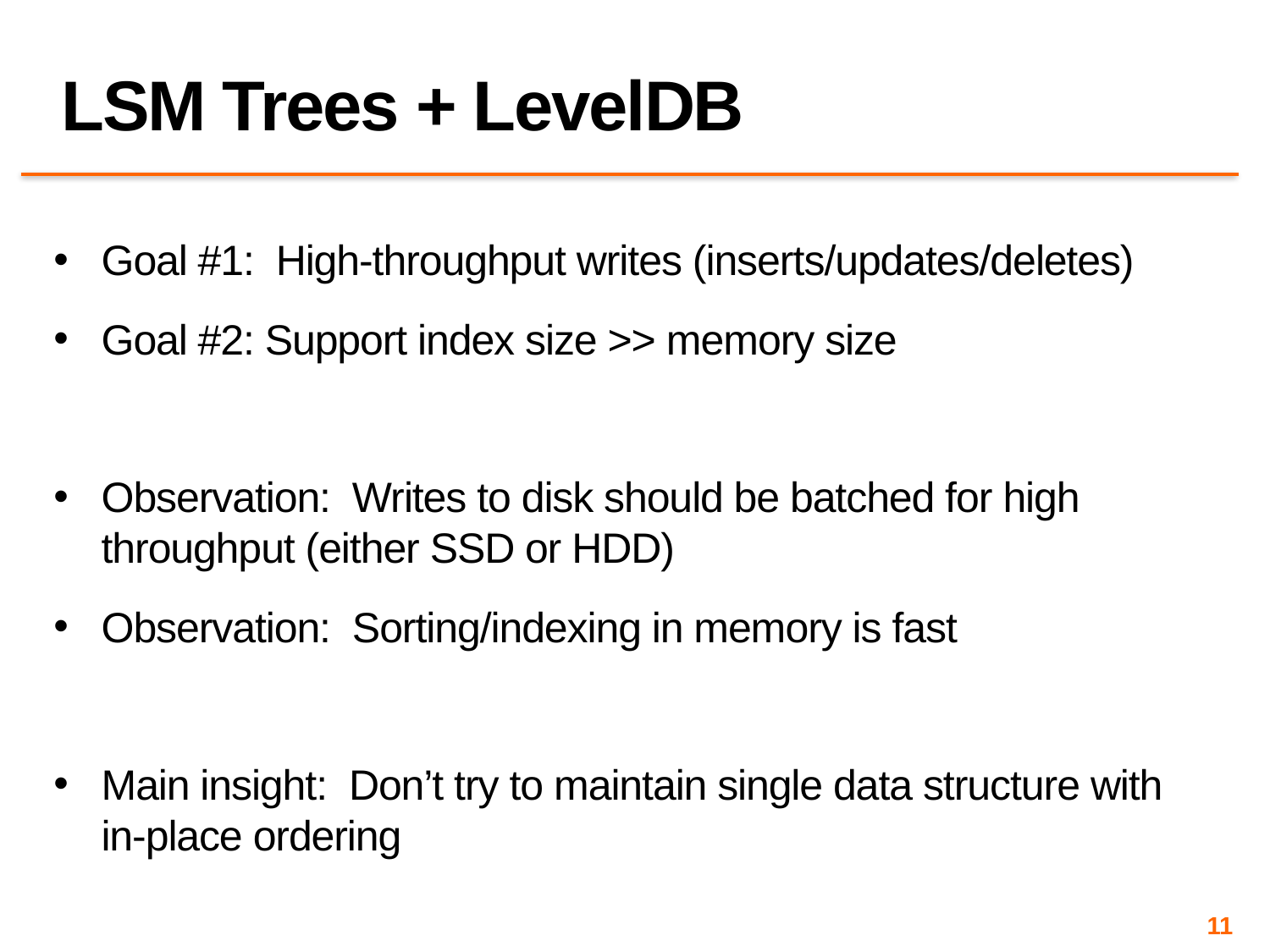

# LSM Trees + LevelDB
Goal #1:  High-throughput writes (inserts/updates/deletes)
Goal #2: Support index size >> memory size

Observation:  Writes to disk should be batched for high throughput (either SSD or HDD)
Observation:  Sorting/indexing in memory is fast

Main insight:  Don’t try to maintain single data structure with in-place ordering

11